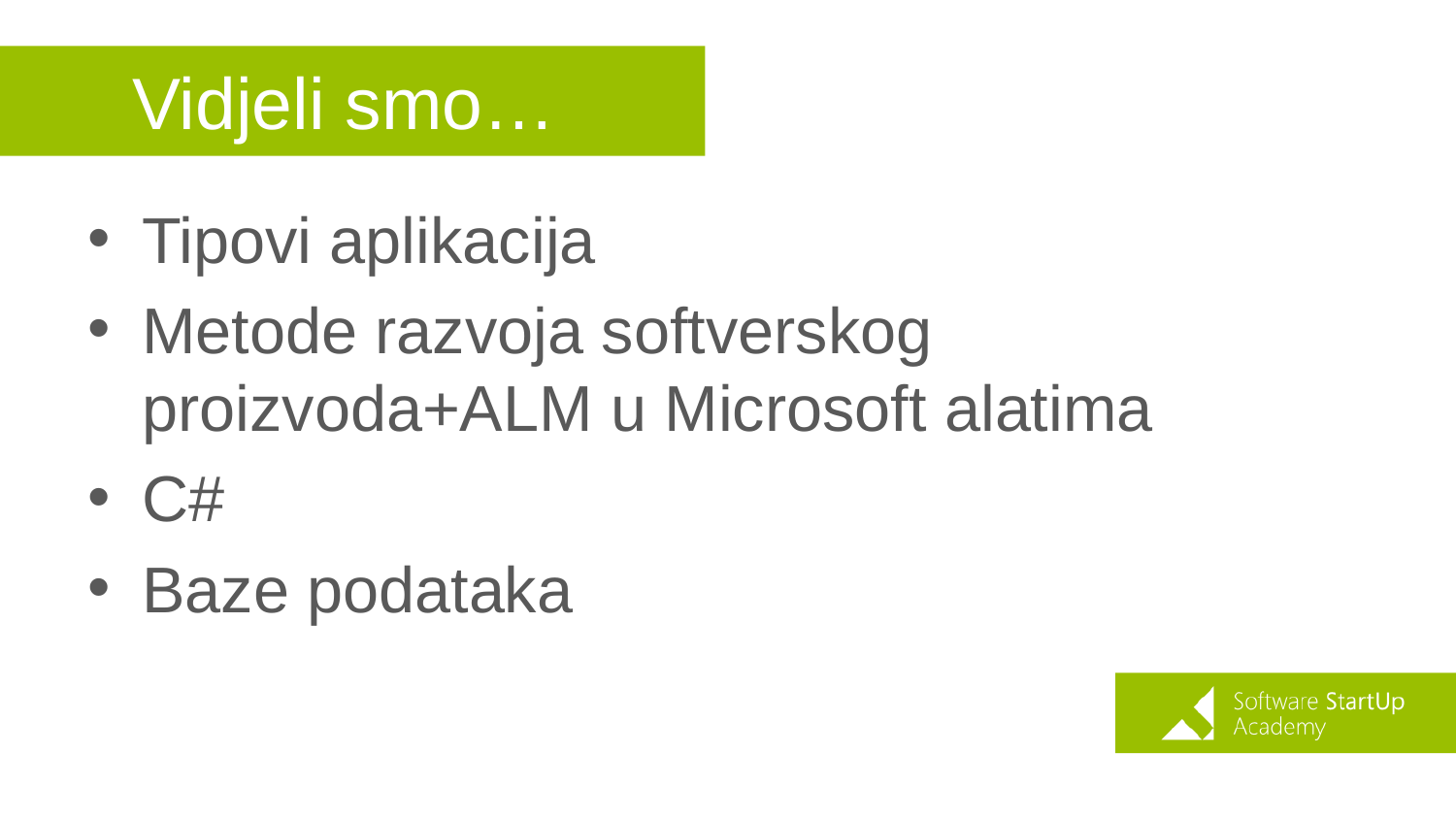

# Vidjeli smo…
Tipovi aplikacija
Metode razvoja softverskog proizvoda+ALM u Microsoft alatima
C#
Baze podataka